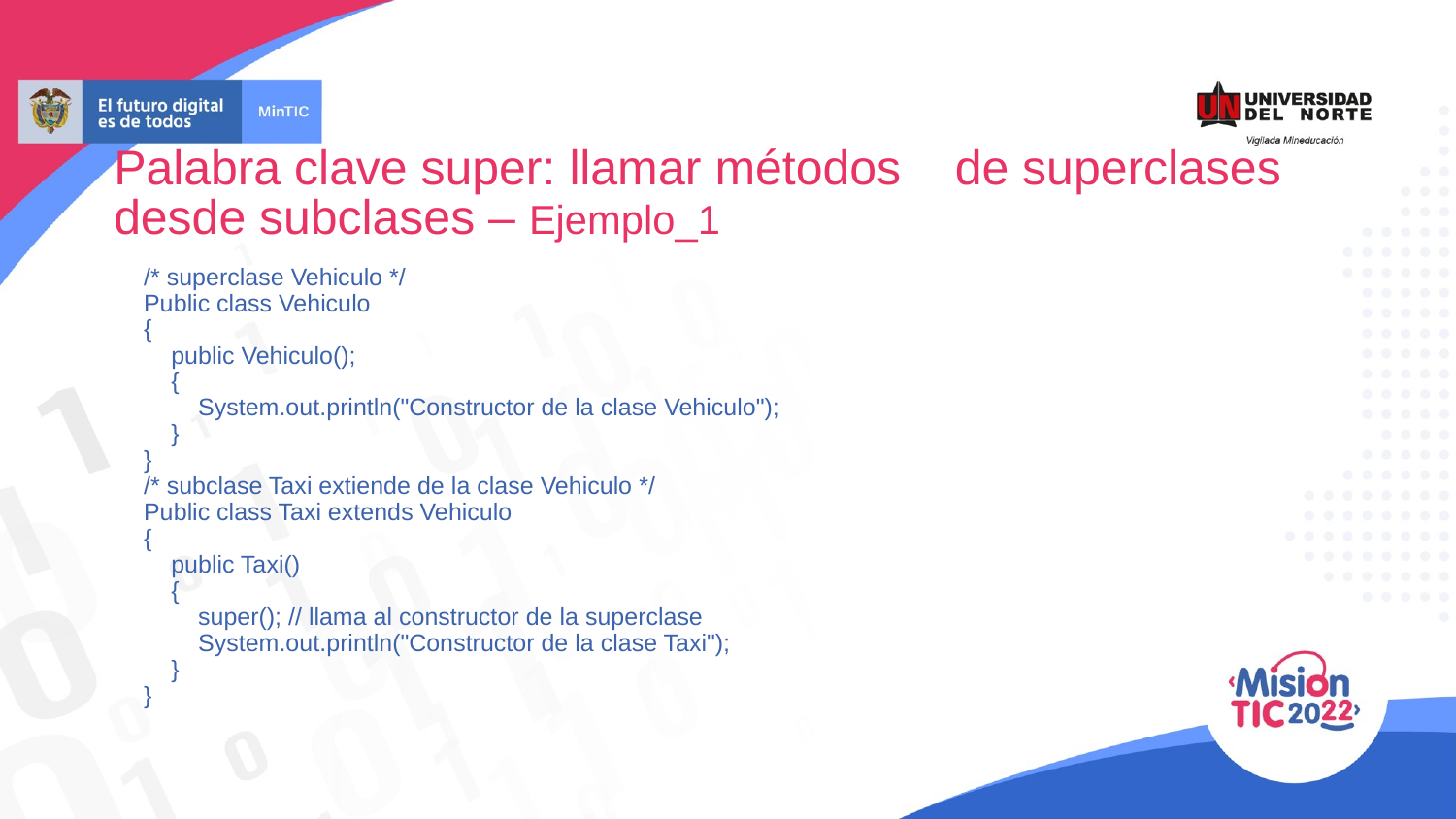

Palabra clave super: llamar métodos    de superclases desde subclases – Ejemplo_1
/* superclase Vehiculo */
Public class Vehiculo
{
    public Vehiculo();
    {
        System.out.println("Constructor de la clase Vehiculo");
    }
}
/* subclase Taxi extiende de la clase Vehiculo */
Public class Taxi extends Vehiculo
{
    public Taxi()
    {
        super(); // llama al constructor de la superclase
        System.out.println("Constructor de la clase Taxi");
    }
}